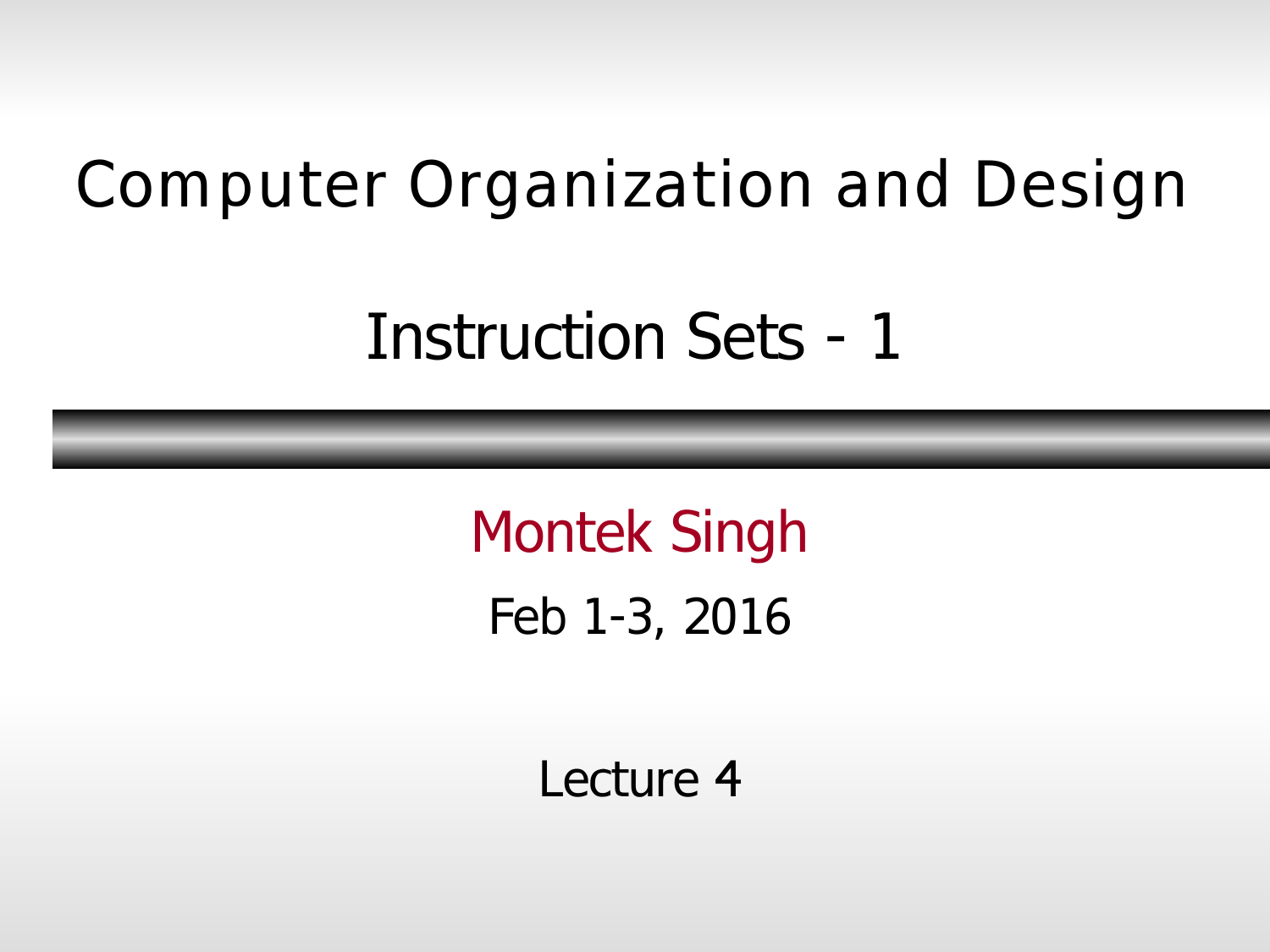

# Computer Organization and Design Instruction Sets - 1
Montek Singh
Feb 1-3, 2016

Lecture 4